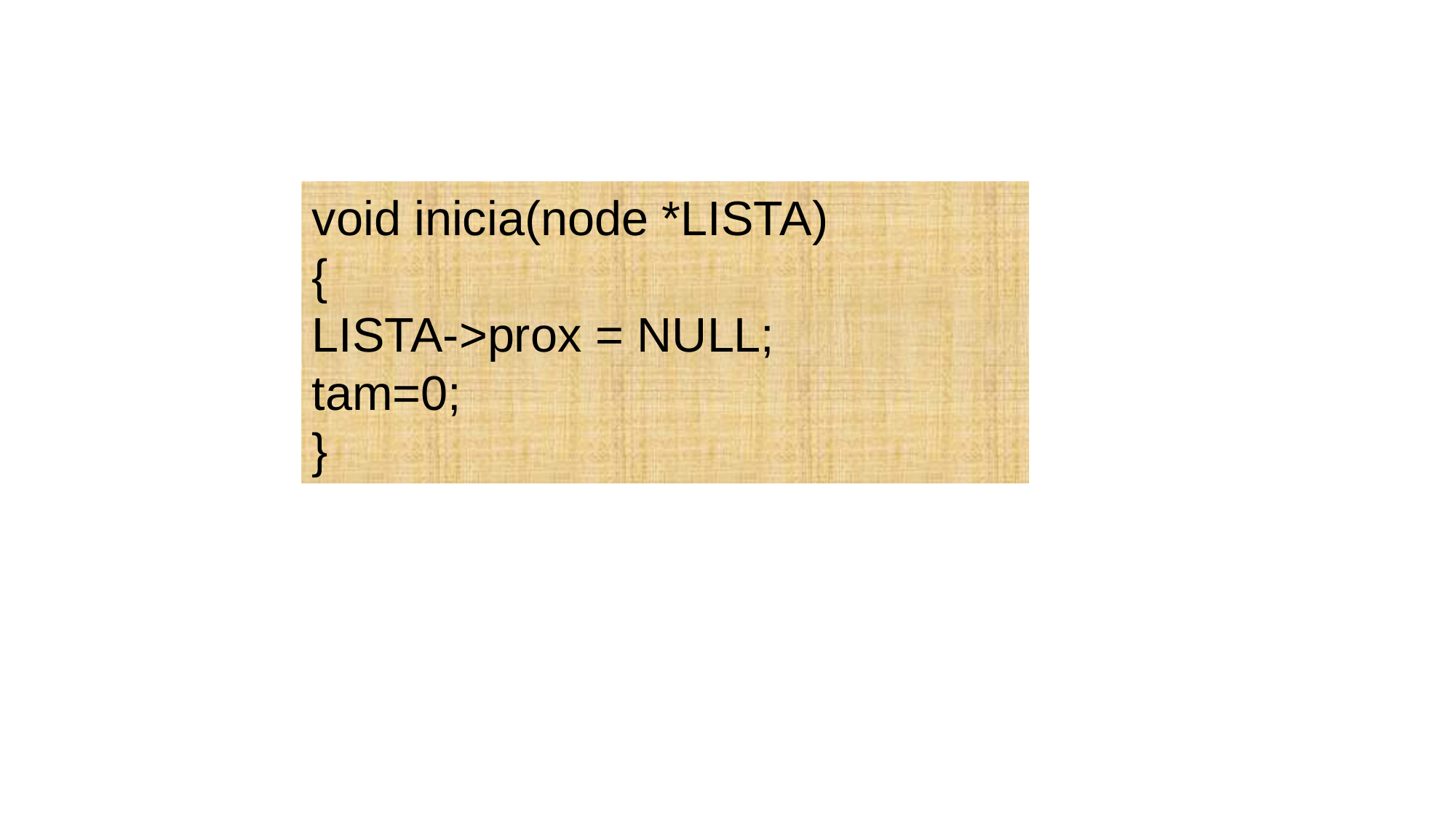

void inicia(node *LISTA)
{
LISTA->prox = NULL;
tam=0;
}